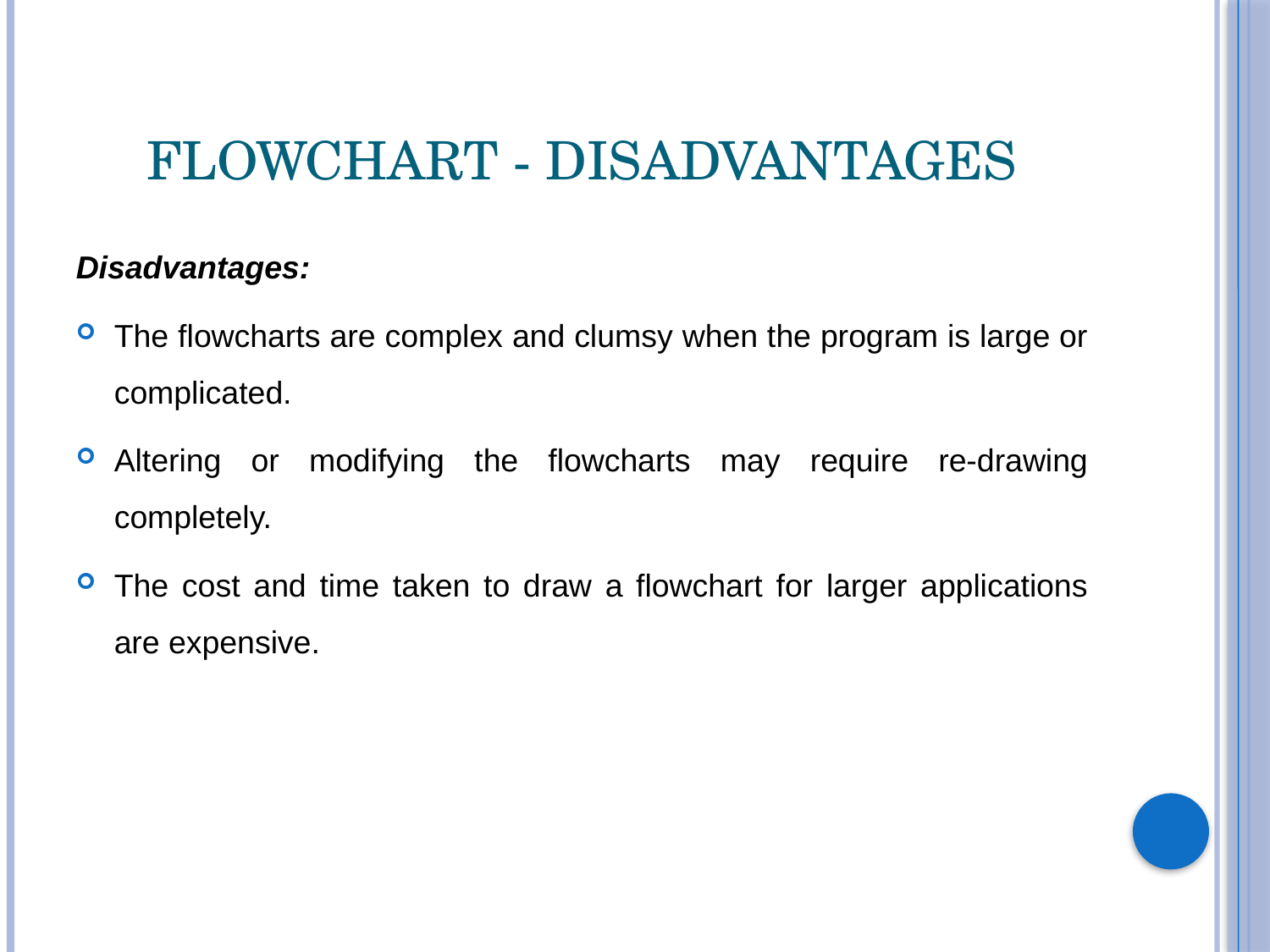

# Flowchart - Disadvantages
Disadvantages:
The flowcharts are complex and clumsy when the program is large or complicated.
Altering or modifying the flowcharts may require re-drawing completely.
The cost and time taken to draw a flowchart for larger applications are expensive.